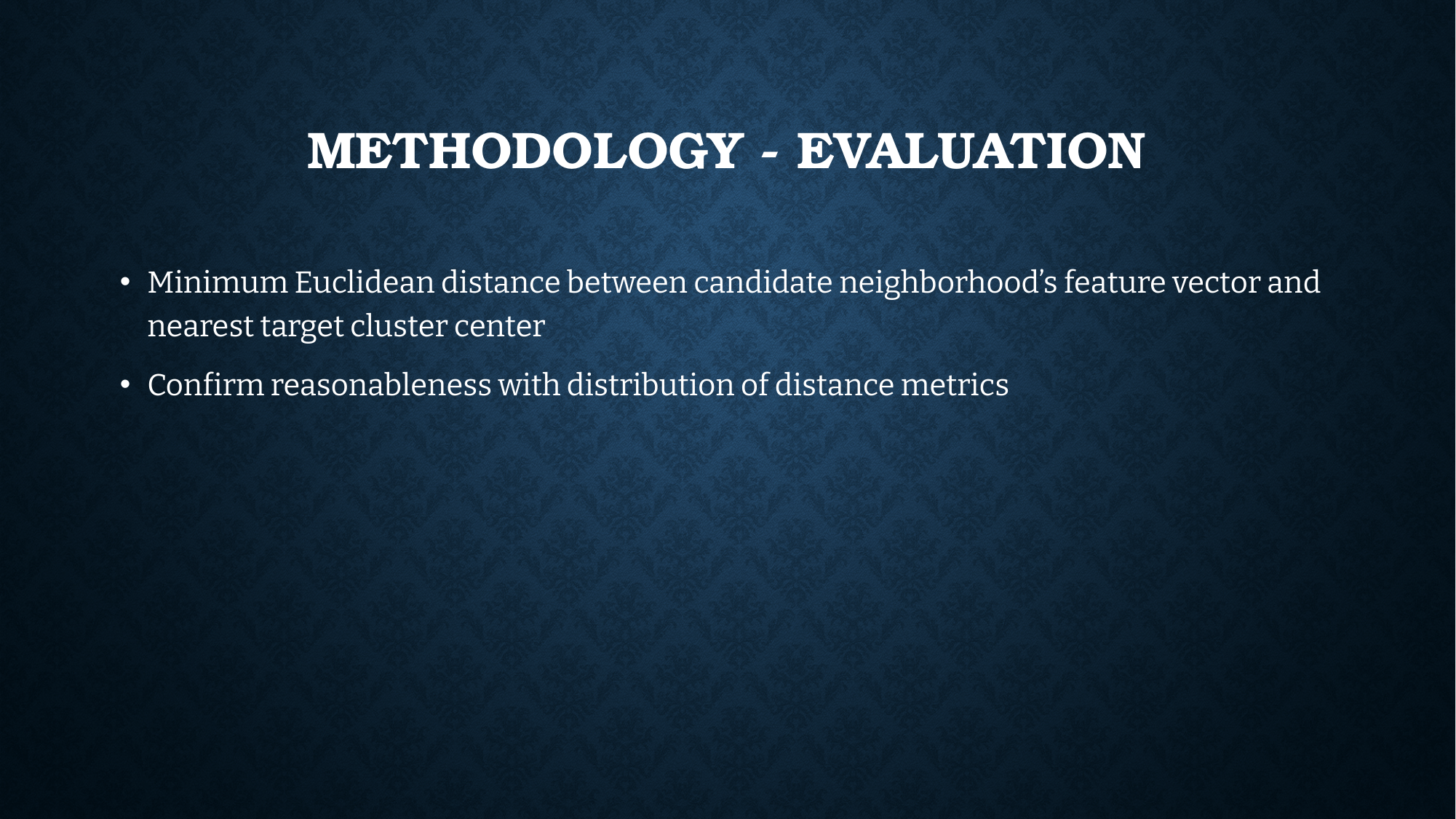

# Methodology - evaluation
Minimum Euclidean distance between candidate neighborhood’s feature vector and nearest target cluster center
Confirm reasonableness with distribution of distance metrics